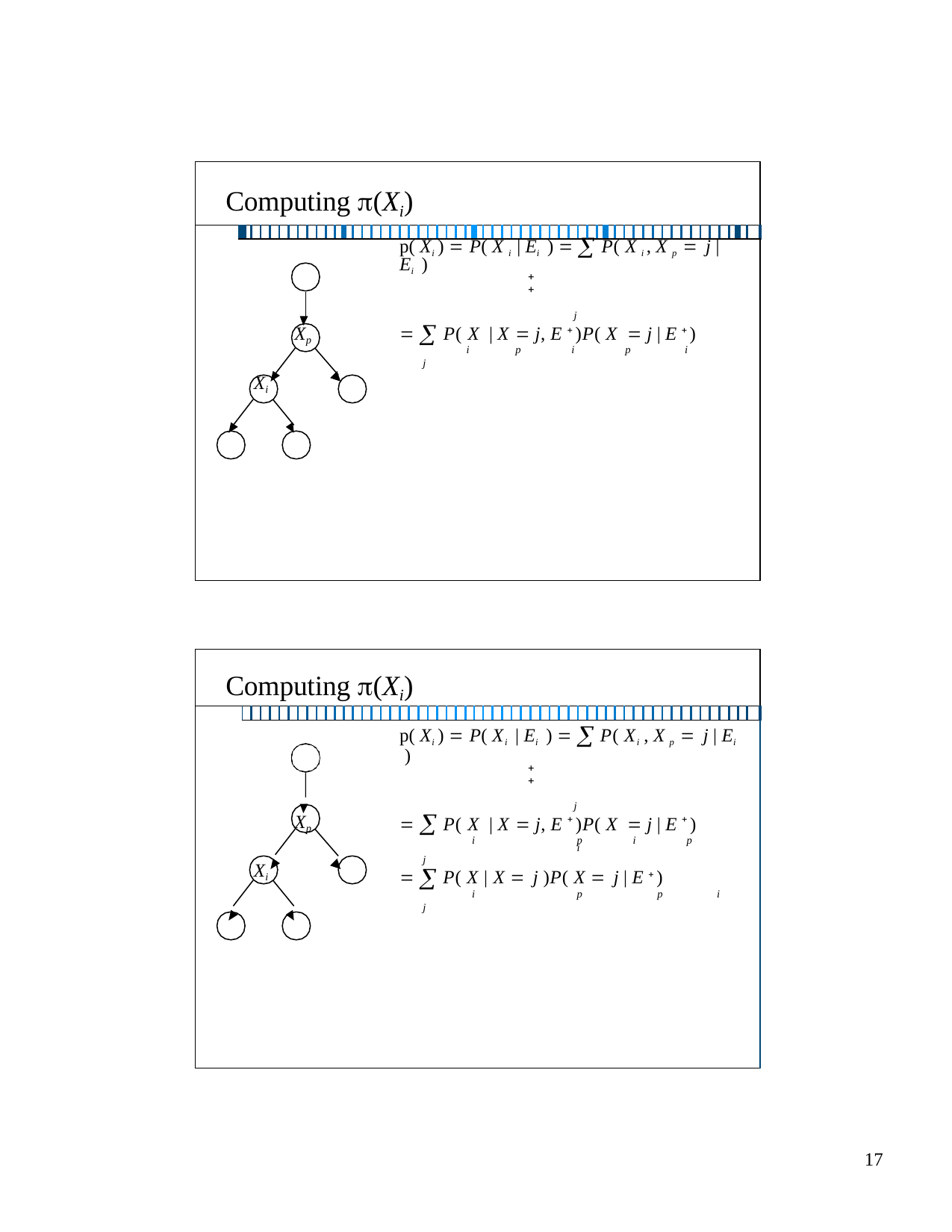

| Computing π(Xi) |  |  |  |  |  |  |  |  |  |  |  |  |  |  |  |  |  |  |  |  |  |  |  |  |  |  |  |  |  |  |  |  |  |  |  |  |  |  |  |  |  |  |  |  |  |  |  |  |  |  |  |  |  |  |  |
| --- | --- | --- | --- | --- | --- | --- | --- | --- | --- | --- | --- | --- | --- | --- | --- | --- | --- | --- | --- | --- | --- | --- | --- | --- | --- | --- | --- | --- | --- | --- | --- | --- | --- | --- | --- | --- | --- | --- | --- | --- | --- | --- | --- | --- | --- | --- | --- | --- | --- | --- | --- | --- | --- | --- | --- |
|  |  |  |  |  |  |  |  |  |  |  |  |  |  |  |  |  |  |  |  |  |  |  |  |  |  |  |  |  |  |  |  |  |  |  |  |  |  |  |  |  |  |  |  |  |  |  |  |  |  |  |  |  |  |  |  |
|  |  | Xi |  |  |  | Xp |  |  |  |  |  |  |  |  |  |  |  | p( Xi ) = P( X i | Ei ) = ∑ P( X i , X p = j | Ei ) + + j = ∑ P( X | X = j, E + )P( X = j | E + ) i p i p i j |  |  |  |  |  |  |  |  |  |  |  |  |  |  |  |  |  |  |  |  |  |  |  |  |  |  |  |  |  |  |  |  |  |  |  |  |  |

| Computing π(Xi) |  |  |  |  |  |  |  |  |  |  |  |  |  |  |  |  |  |  |  |  |  |  |  |  |  |  |  |  |  |  |  |  |  |  |  |  |  |  |  |  |  |  |  |  |  |  |  |  |  |  |  |  |  |  |  |
| --- | --- | --- | --- | --- | --- | --- | --- | --- | --- | --- | --- | --- | --- | --- | --- | --- | --- | --- | --- | --- | --- | --- | --- | --- | --- | --- | --- | --- | --- | --- | --- | --- | --- | --- | --- | --- | --- | --- | --- | --- | --- | --- | --- | --- | --- | --- | --- | --- | --- | --- | --- | --- | --- | --- | --- |
|  |  |  |  |  |  |  |  |  |  |  |  |  |  |  |  |  |  |  |  |  |  |  |  |  |  |  |  |  |  |  |  |  |  |  |  |  |  |  |  |  |  |  |  |  |  |  |  |  |  |  |  |  |  |  |  |
|  |  | Xi |  |  |  | Xp |  |  |  |  |  |  |  |  |  |  |  | p( Xi ) = P( Xi | Ei ) = ∑ P( Xi , X p = j | Ei ) + + j = ∑ P( X | X = j, E + )P( X = j | E + ) i p i p i j = ∑ P( X | X = j )P( X = j | E + ) i p p i j |  |  |  |  |  |  |  |  |  |  |  |  |  |  |  |  |  |  |  |  |  |  |  |  |  |  |  |  |  |  |  |  |  |  |  |  |  |

17